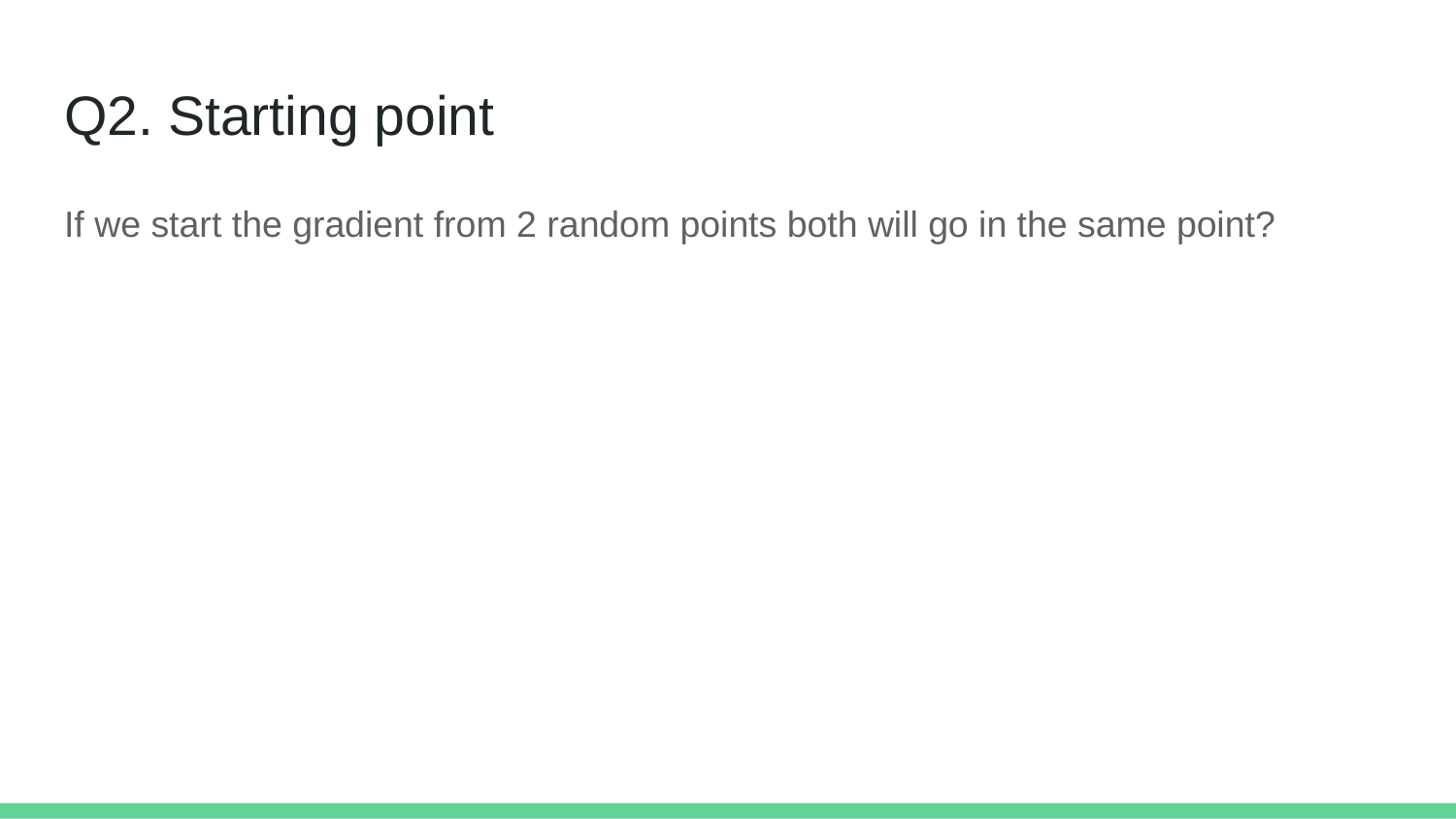

# Q2. Starting point
If we start the gradient from 2 random points both will go in the same point?